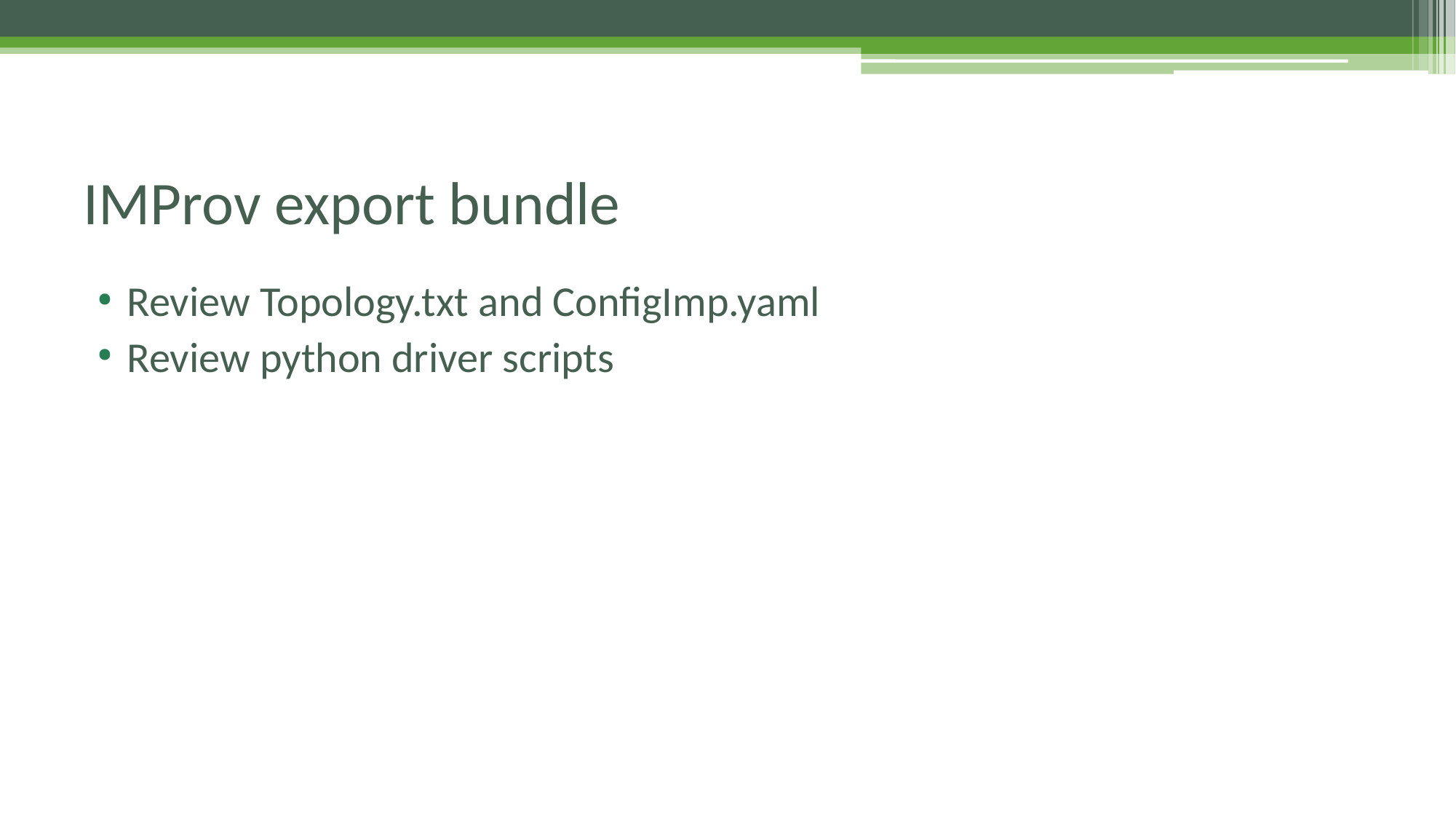

# IMProv export bundle
Review Topology.txt and ConfigImp.yaml
Review python driver scripts